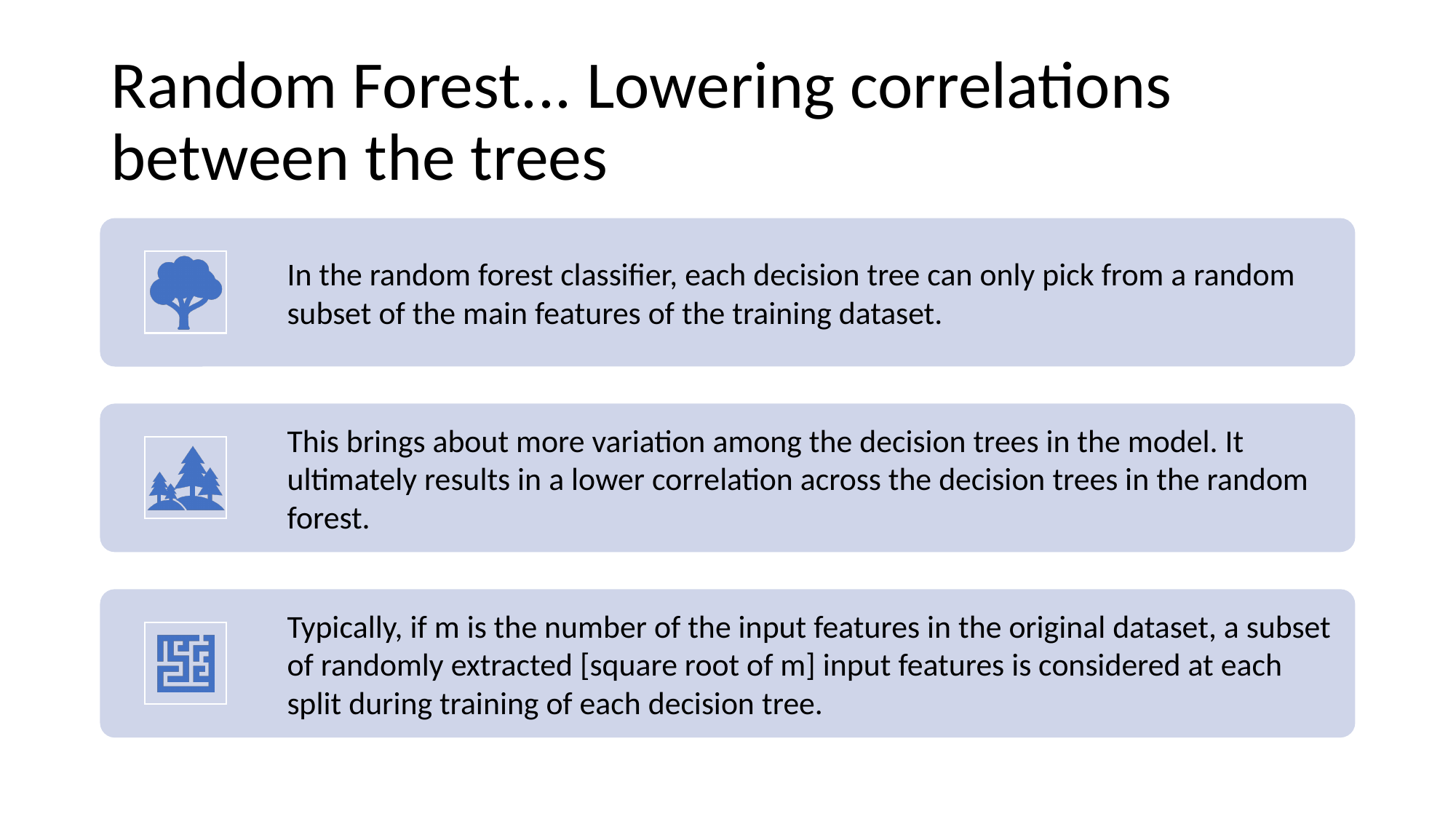

# Random Forest... Lowering correlations between the trees
In the random forest classifier, each decision tree can only pick from a random subset of the main features of the training dataset.
This brings about more variation among the decision trees in the model. It ultimately results in a lower correlation across the decision trees in the random forest.
Typically, if m is the number of the input features in the original dataset, a subset of randomly extracted [square root of m] input features is considered at each split during training of each decision tree.